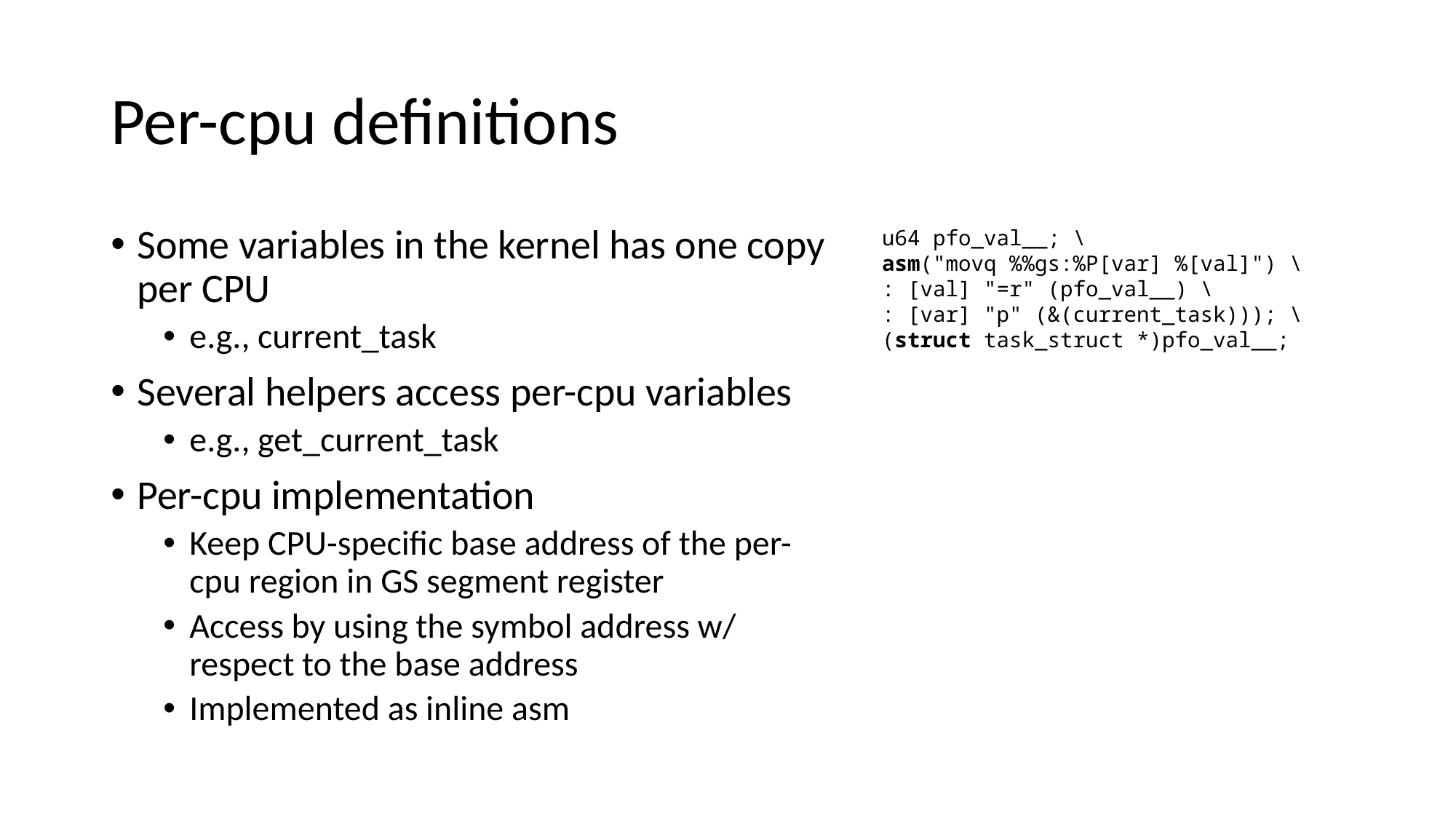

# Per-cpu definitions
Some variables in the kernel has one copy per CPU
e.g., current_task
Several helpers access per-cpu variables
e.g., get_current_task
Per-cpu implementation
Keep CPU-specific base address of the per-cpu region in GS segment register
Access by using the symbol address w/ respect to the base address
Implemented as inline asm

u64 pfo_val__; \
asm("movq %%gs:%P[var] %[val]") \
: [val] "=r" (pfo_val__) \
: [var] "p" (&(current_task))); \
(struct task_struct *)pfo_val__;